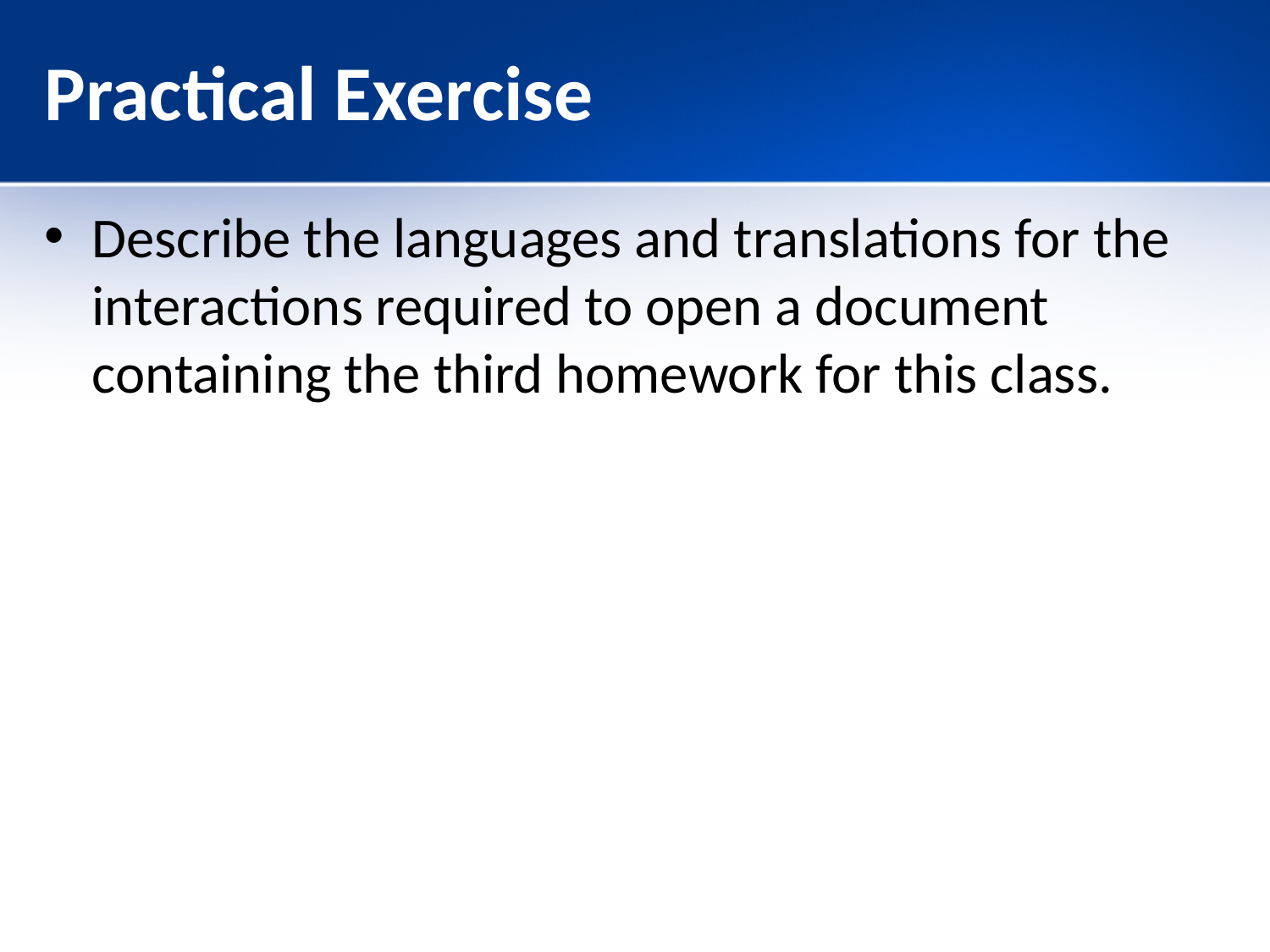

# Practical Exercise
Describe the languages and translations for the interactions required to open a document containing the third homework for this class.